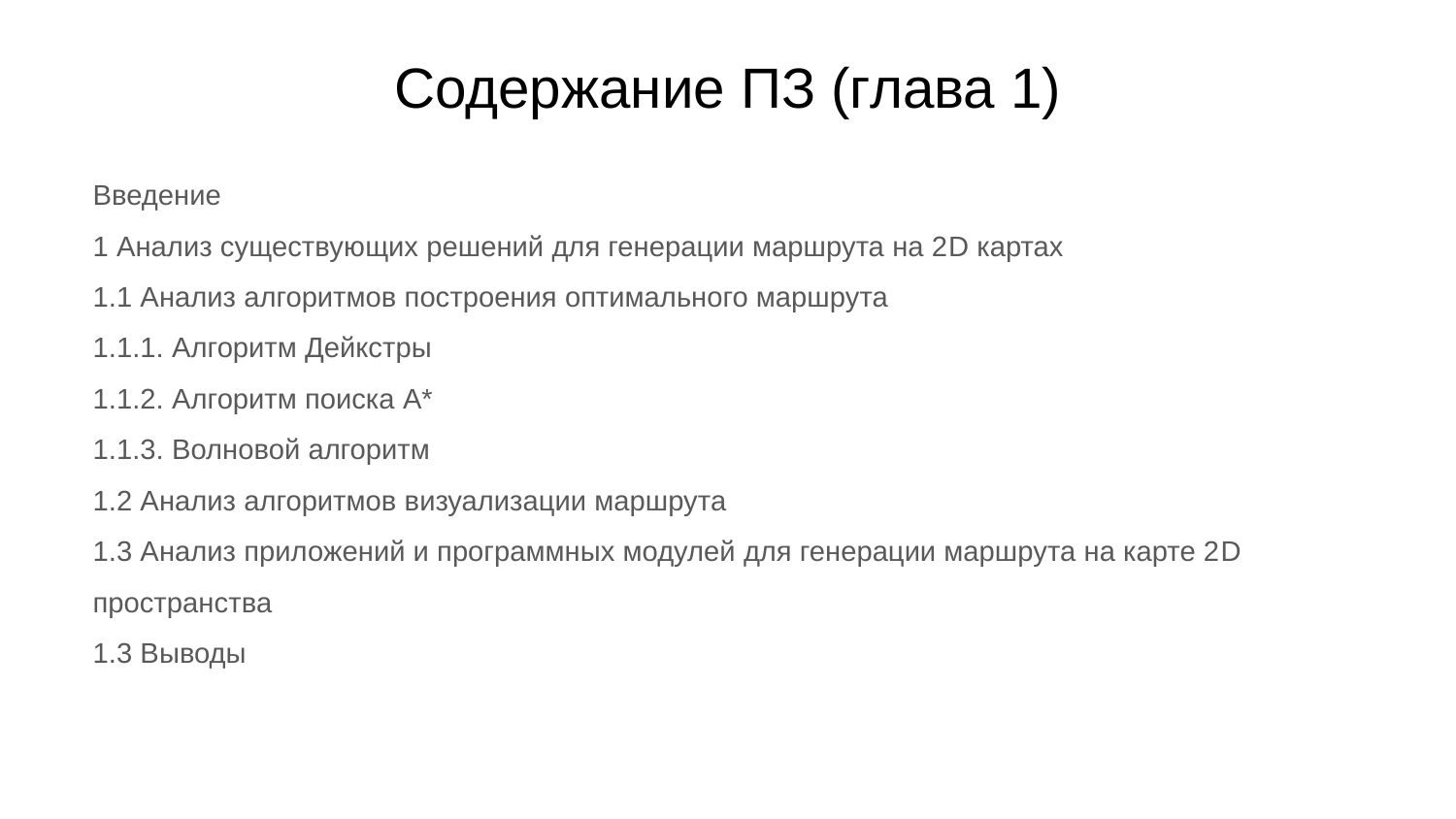

# Содержание ПЗ (глава 1)
Введение
1 Анализ существующих решений для генерации маршрута на 2D картах
1.1 Анализ алгоритмов построения оптимального маршрута
1.1.1. Алгоритм Дейкстры
1.1.2. Алгоритм поиска А*
1.1.3. Волновой алгоритм
1.2 Анализ алгоритмов визуализации маршрута
1.3 Анализ приложений и программных модулей для генерации маршрута на карте 2D пространства
1.3 Выводы